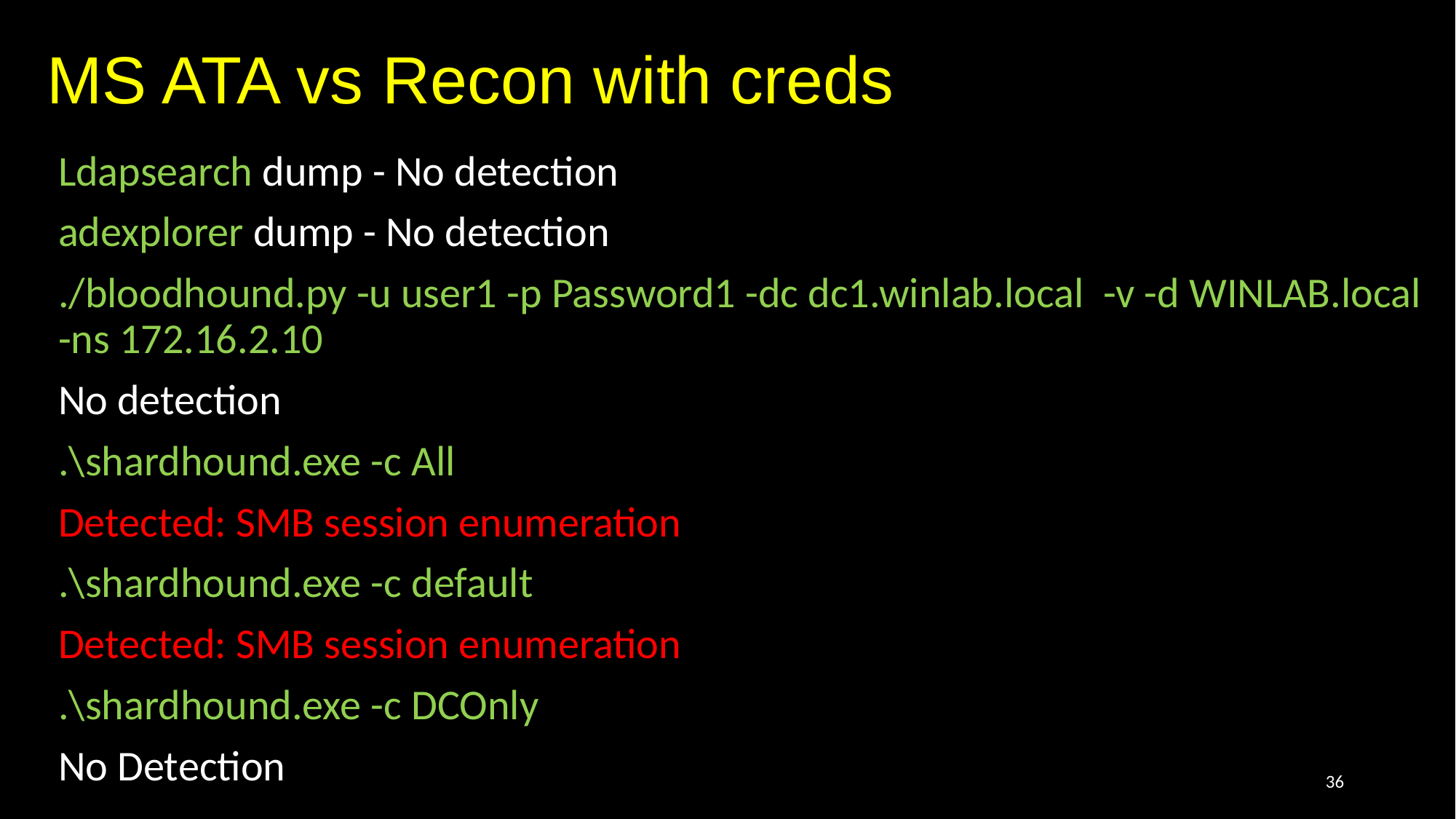

# MS ATA vs Recon with creds
Ldapsearch dump - No detection
adexplorer dump - No detection
./bloodhound.py -u user1 -p Password1 -dc dc1.winlab.local  -v -d WINLAB.local -ns 172.16.2.10
No detection
.\shardhound.exe -c All
Detected: SMB session enumeration
.\shardhound.exe -c default
Detected: SMB session enumeration
.\shardhound.exe -c DCOnly
No Detection
36